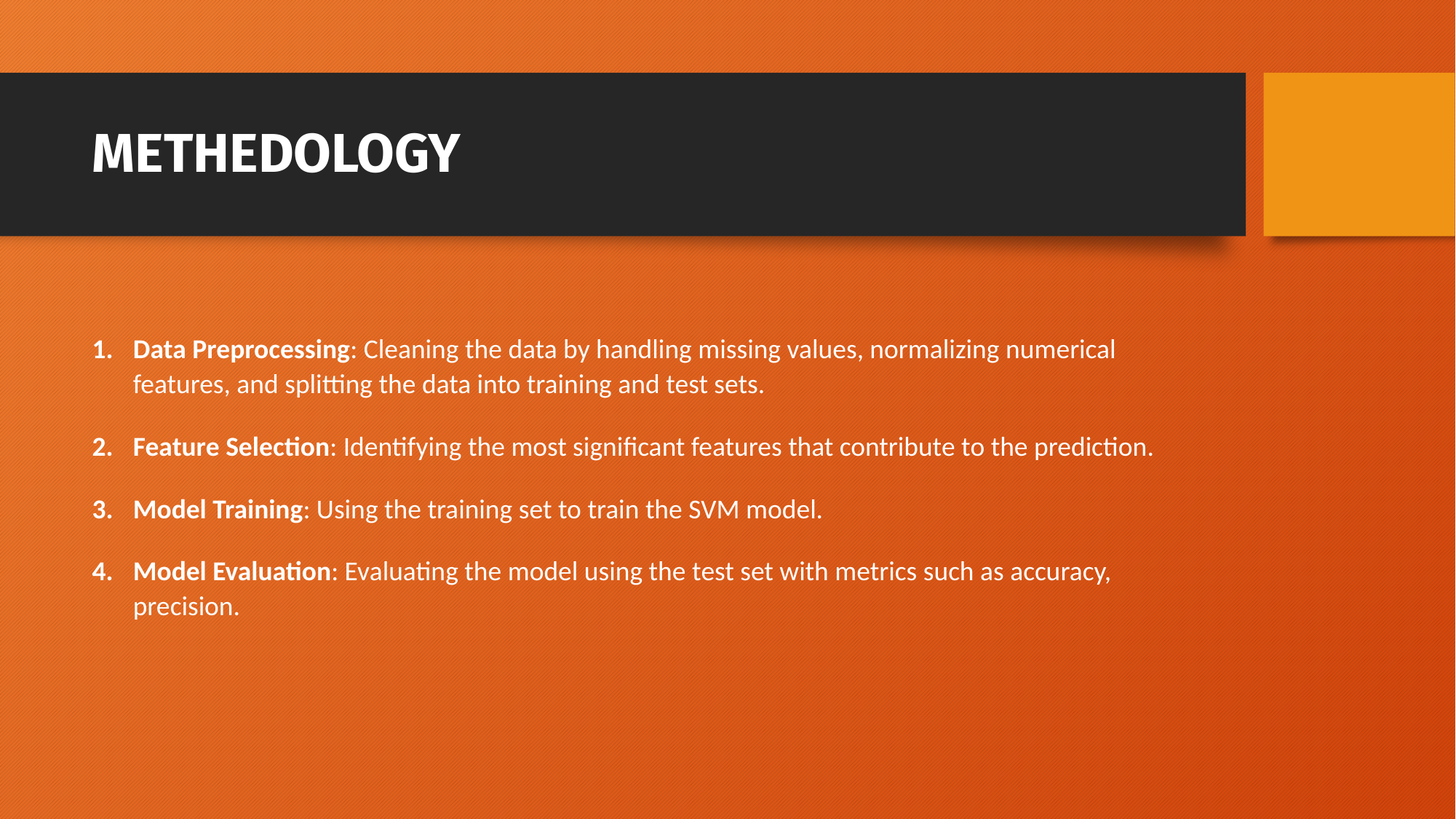

# METHEDOLOGY

Data Preprocessing: Cleaning the data by handling missing values, normalizing numerical features, and splitting the data into training and test sets.
Feature Selection: Identifying the most significant features that contribute to the prediction.
Model Training: Using the training set to train the SVM model.
Model Evaluation: Evaluating the model using the test set with metrics such as accuracy, precision.